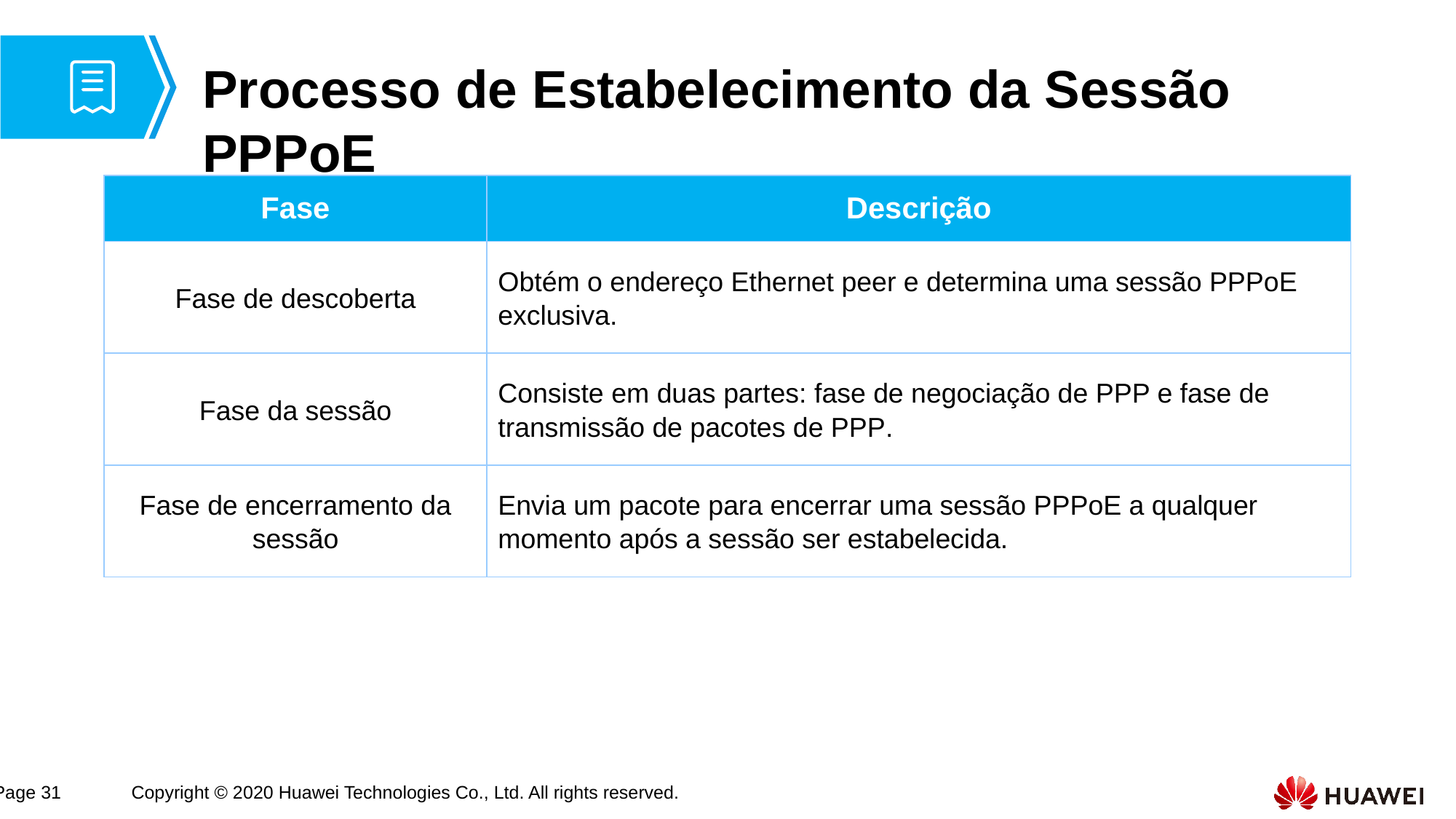

# Processo de Estabelecimento da Sessão PPPoE

| Fase | Descrição |
| --- | --- |
| Fase de descoberta | Obtém o endereço Ethernet peer e determina uma sessão PPPoE exclusiva. |
| Fase da sessão | Consiste em duas partes: fase de negociação de PPP e fase de transmissão de pacotes de PPP. |
| Fase de encerramento da sessão | Envia um pacote para encerrar uma sessão PPPoE a qualquer momento após a sessão ser estabelecida. |